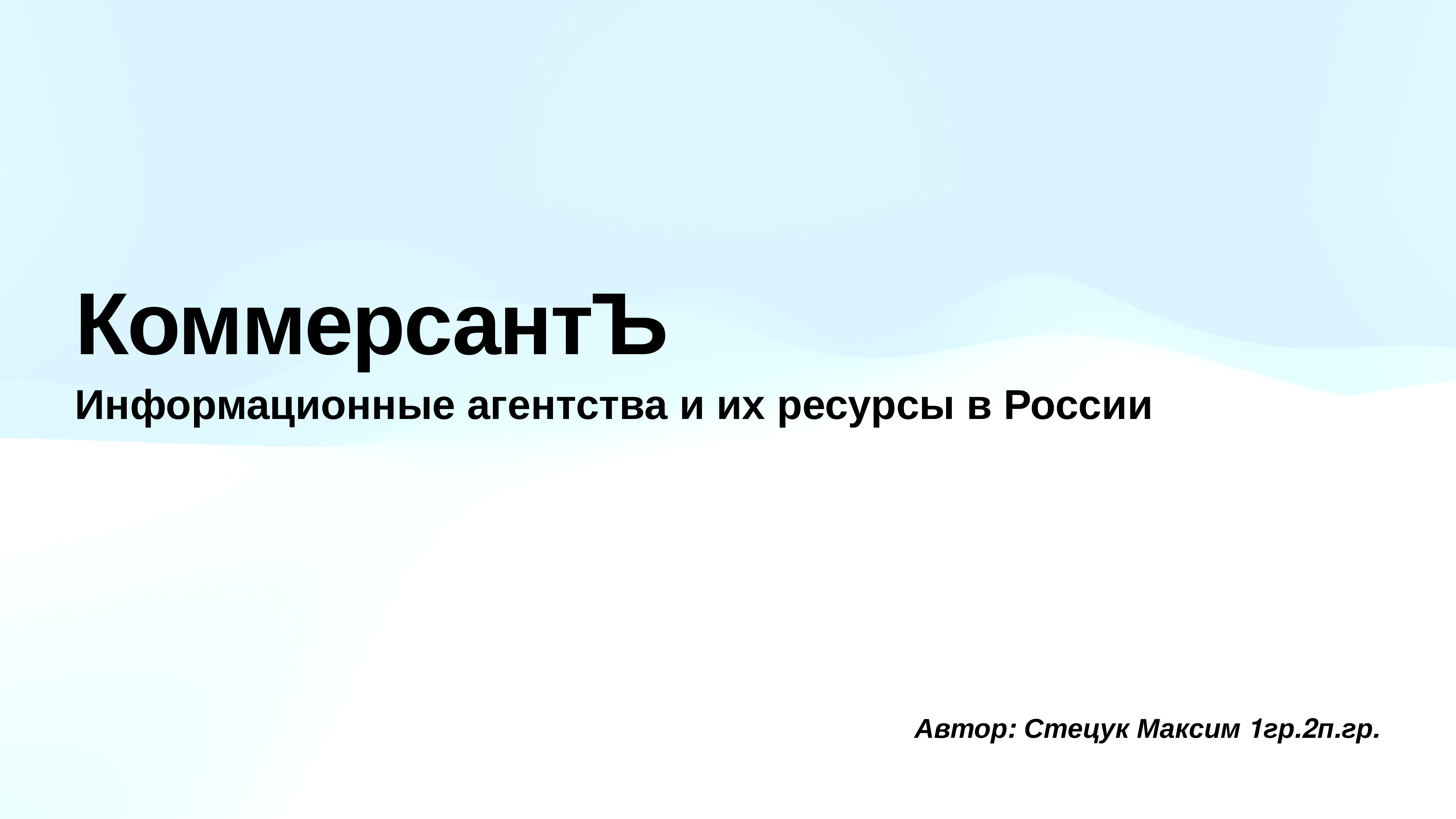

# КоммерсантЪ
Информационные агентства и их ресурсы в России
Автор: Стецук Максим 1гр.2п.гр.